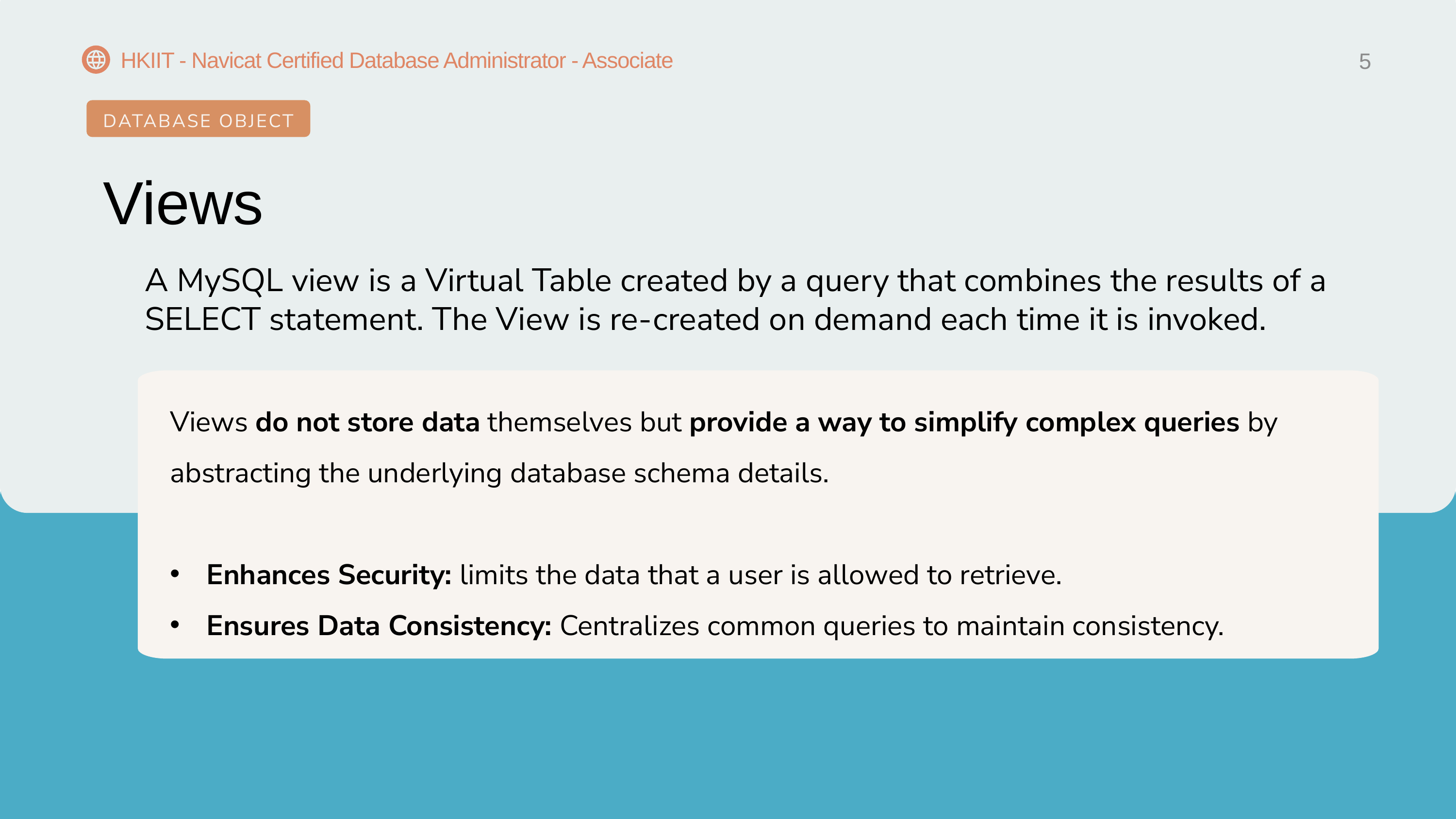

5

HKIIT - Navicat Certified Database Administrator - Associate

DATABASE OBJECT
Views
A MySQL view is a Virtual Table created by a query that combines the results of a SELECT statement. The View is re-created on demand each time it is invoked.

Views do not store data themselves but provide a way to simplify complex queries by abstracting the underlying database schema details.

Enhances Security: limits the data that a user is allowed to retrieve.
Ensures Data Consistency: Centralizes common queries to maintain consistency.